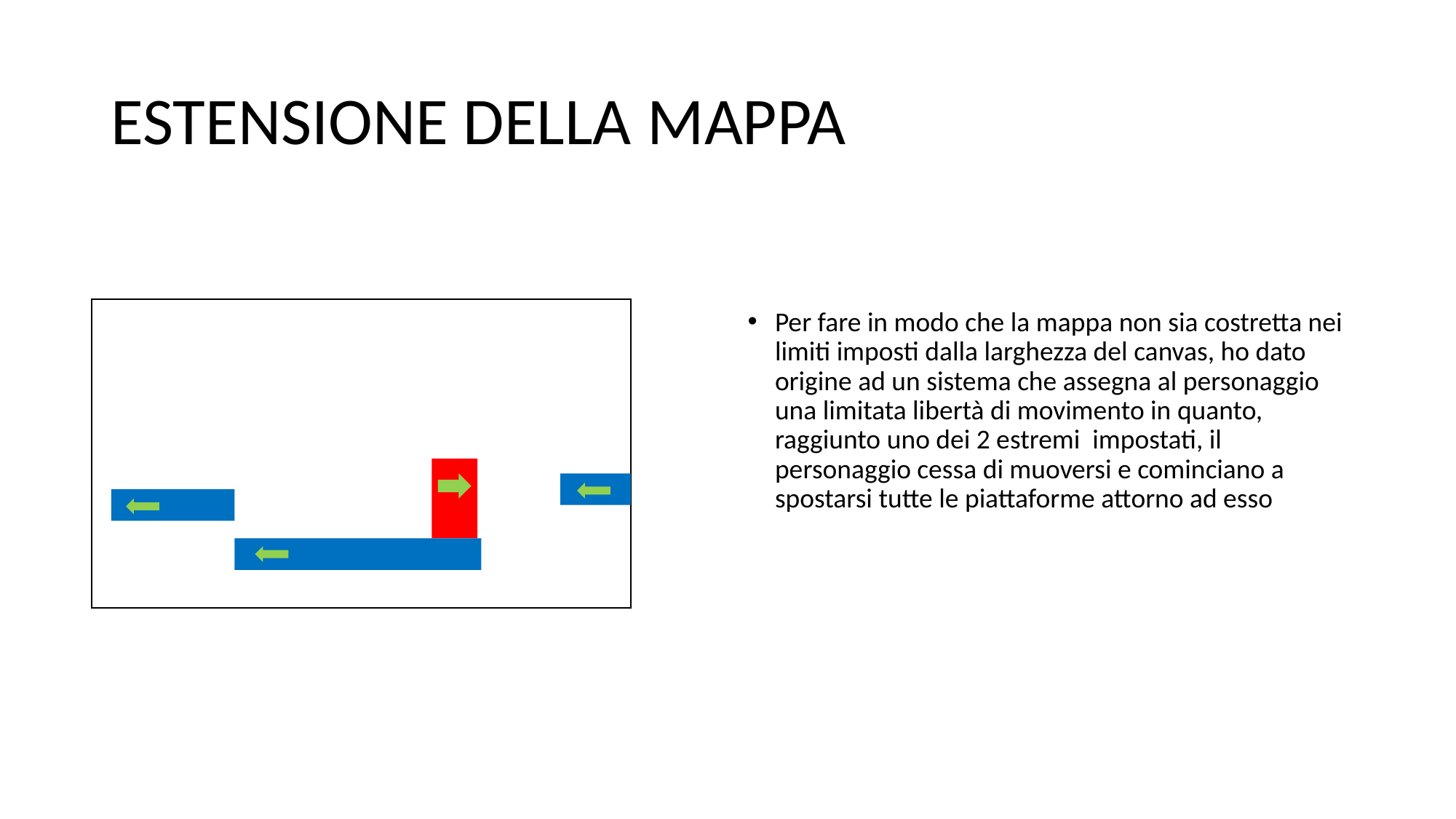

# ESTENSIONE DELLA MAPPA

Per fare in modo che la mappa non sia costretta nei limiti imposti dalla larghezza del canvas, ho dato origine ad un sistema che assegna al personaggio una limitata libertà di movimento in quanto, raggiunto uno dei 2 estremi  impostati, il personaggio cessa di muoversi e cominciano a spostarsi tutte le piattaforme attorno ad esso